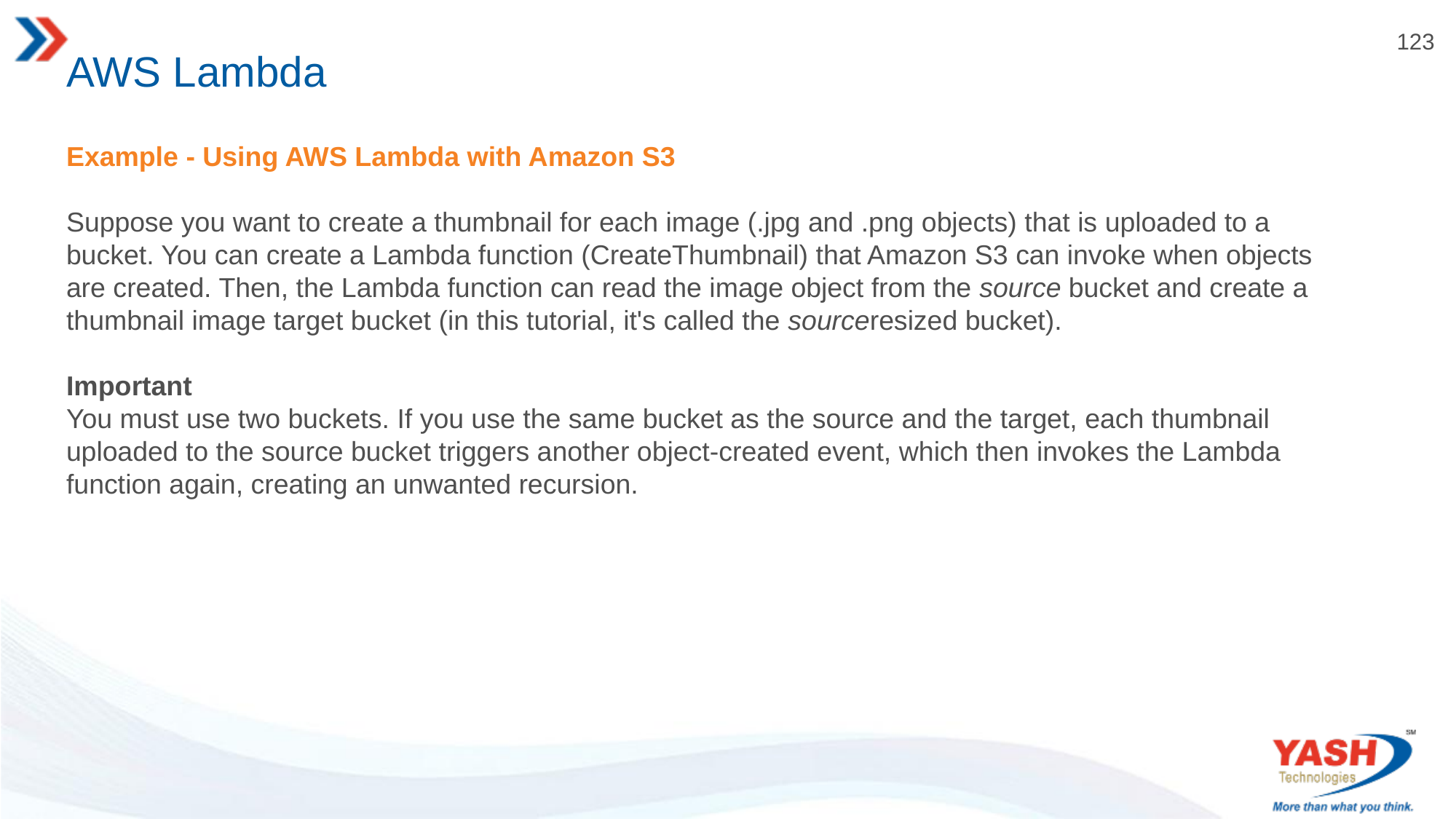

# AWS Lambda
Example - Using AWS Lambda with Amazon S3

Suppose you want to create a thumbnail for each image (.jpg and .png objects) that is uploaded to a bucket. You can create a Lambda function (CreateThumbnail) that Amazon S3 can invoke when objects are created. Then, the Lambda function can read the image object from the source bucket and create a thumbnail image target bucket (in this tutorial, it's called the sourceresized bucket).

Important
You must use two buckets. If you use the same bucket as the source and the target, each thumbnail uploaded to the source bucket triggers another object-created event, which then invokes the Lambda function again, creating an unwanted recursion.